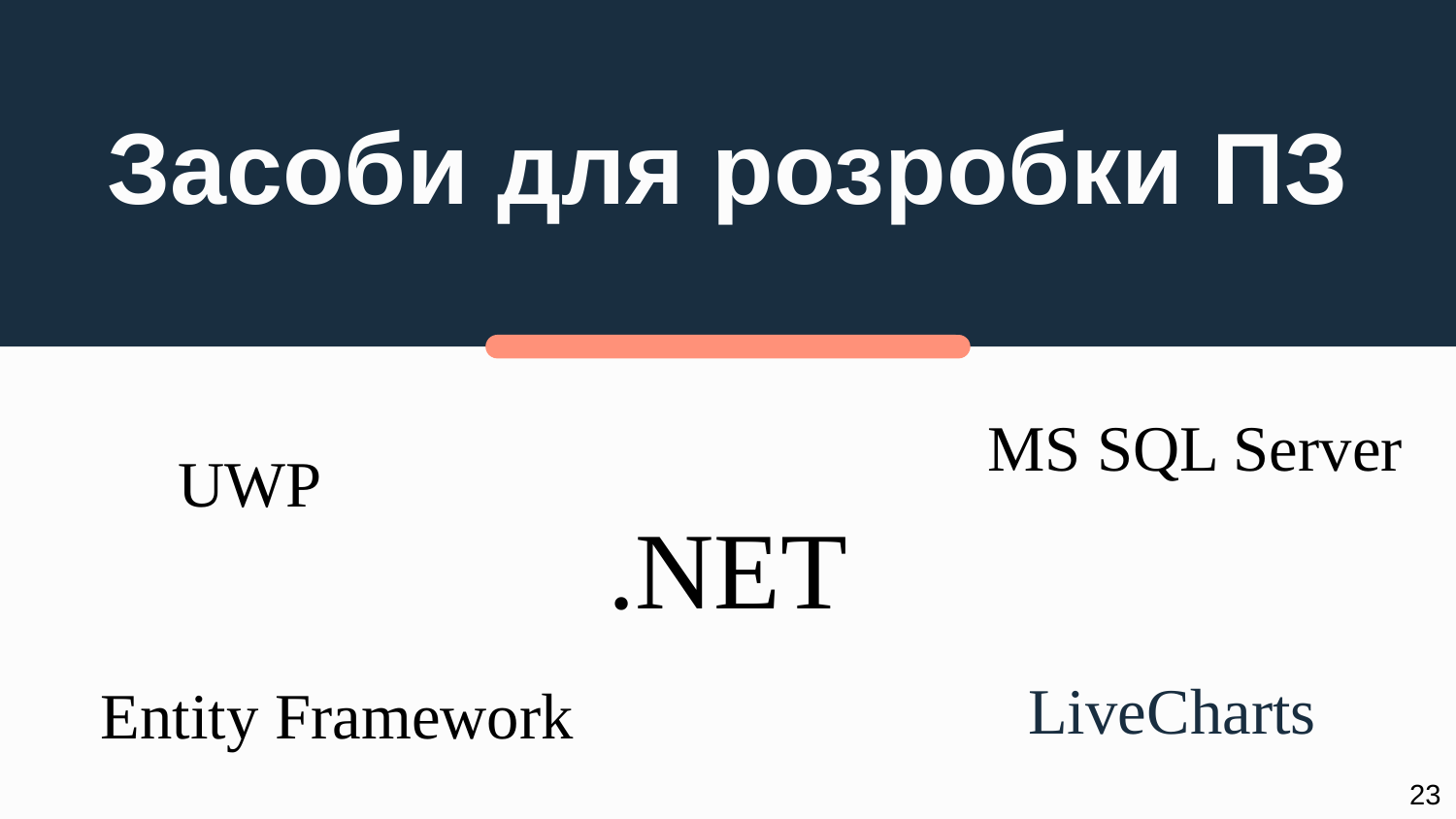

# Засоби для розробки ПЗ

MS SQL Server
UWP
.NET
LiveCharts
Entity Framework
23